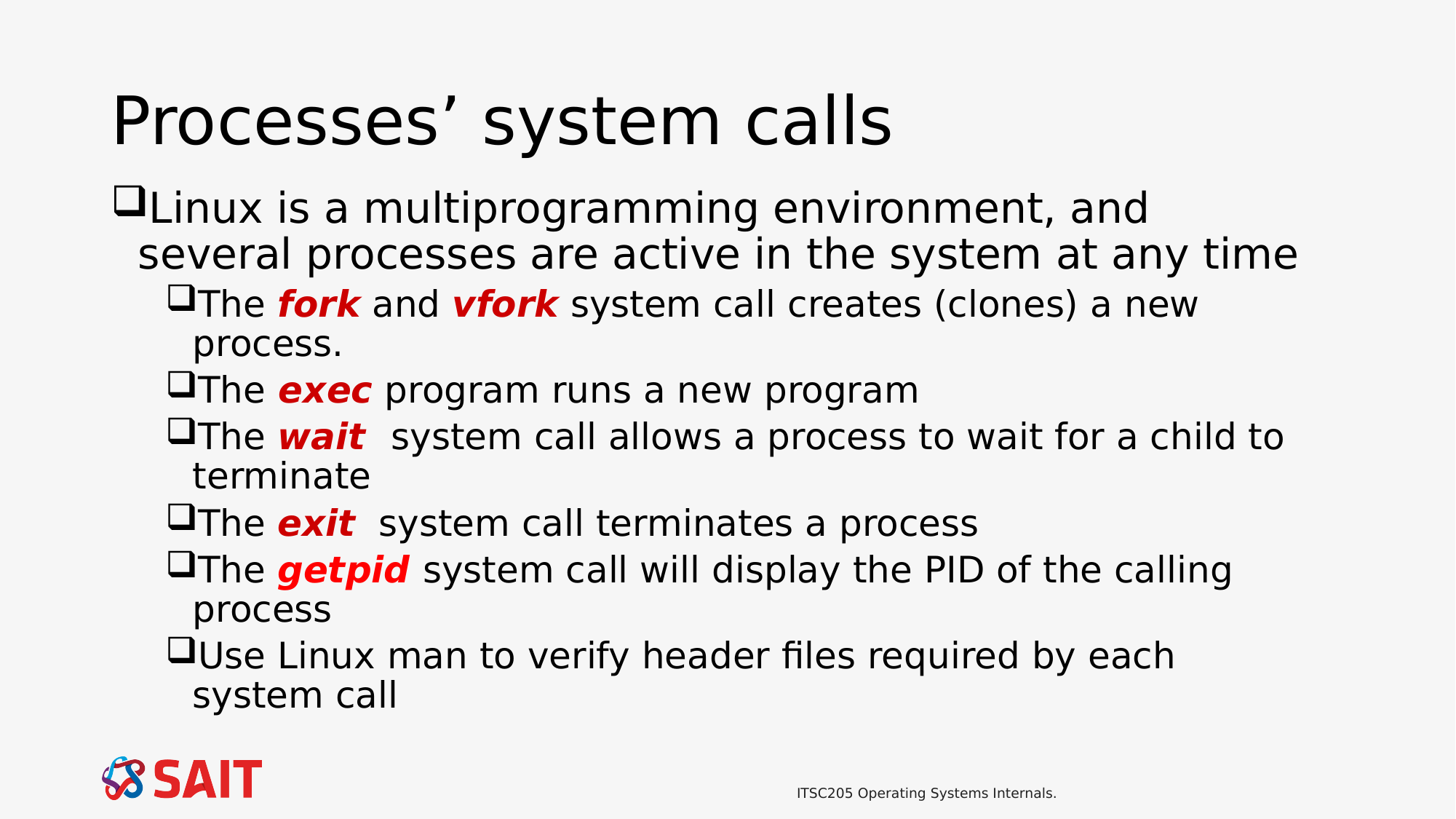

# Processes’ system calls
Linux is a multiprogramming environment, and several processes are active in the system at any time
The fork and vfork system call creates (clones) a new process.
The exec program runs a new program
The wait  system call allows a process to wait for a child to terminate
The exit  system call terminates a process
The getpid system call will display the PID of the calling process
Use Linux man to verify header files required by each system call

ITSC205 Operating Systems Internals.